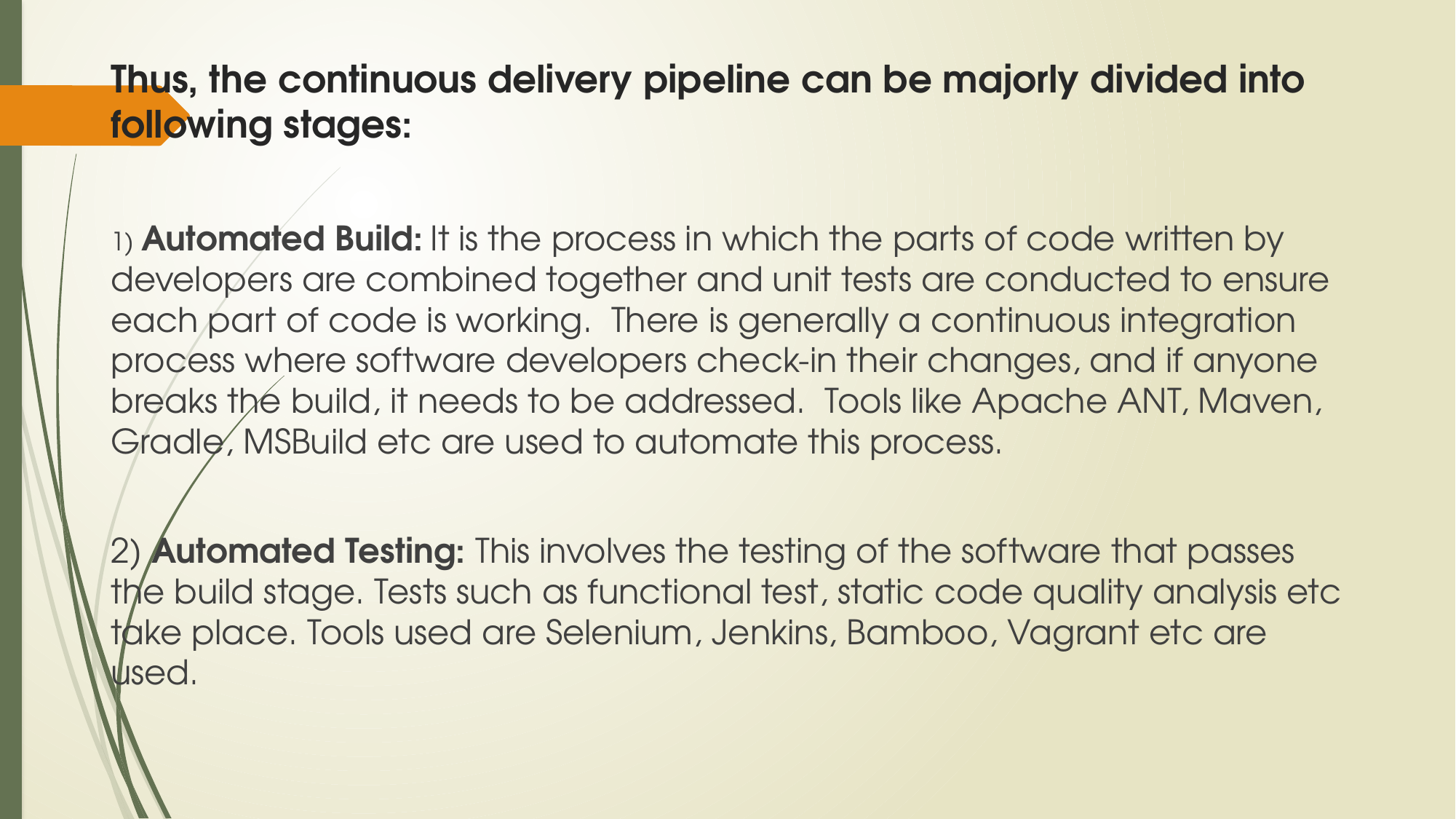

# Thus, the continuous delivery pipeline can be majorly divided into following stages:

1) Automated Build: It is the process in which the parts of code written by developers are combined together and unit tests are conducted to ensure each part of code is working.  There is generally a continuous integration process where software developers check-in their changes, and if anyone breaks the build, it needs to be addressed.  Tools like Apache ANT, Maven, Gradle, MSBuild etc are used to automate this process.

2) Automated Testing: This involves the testing of the software that passes the build stage. Tests such as functional test, static code quality analysis etc take place. Tools used are Selenium, Jenkins, Bamboo, Vagrant etc are used.